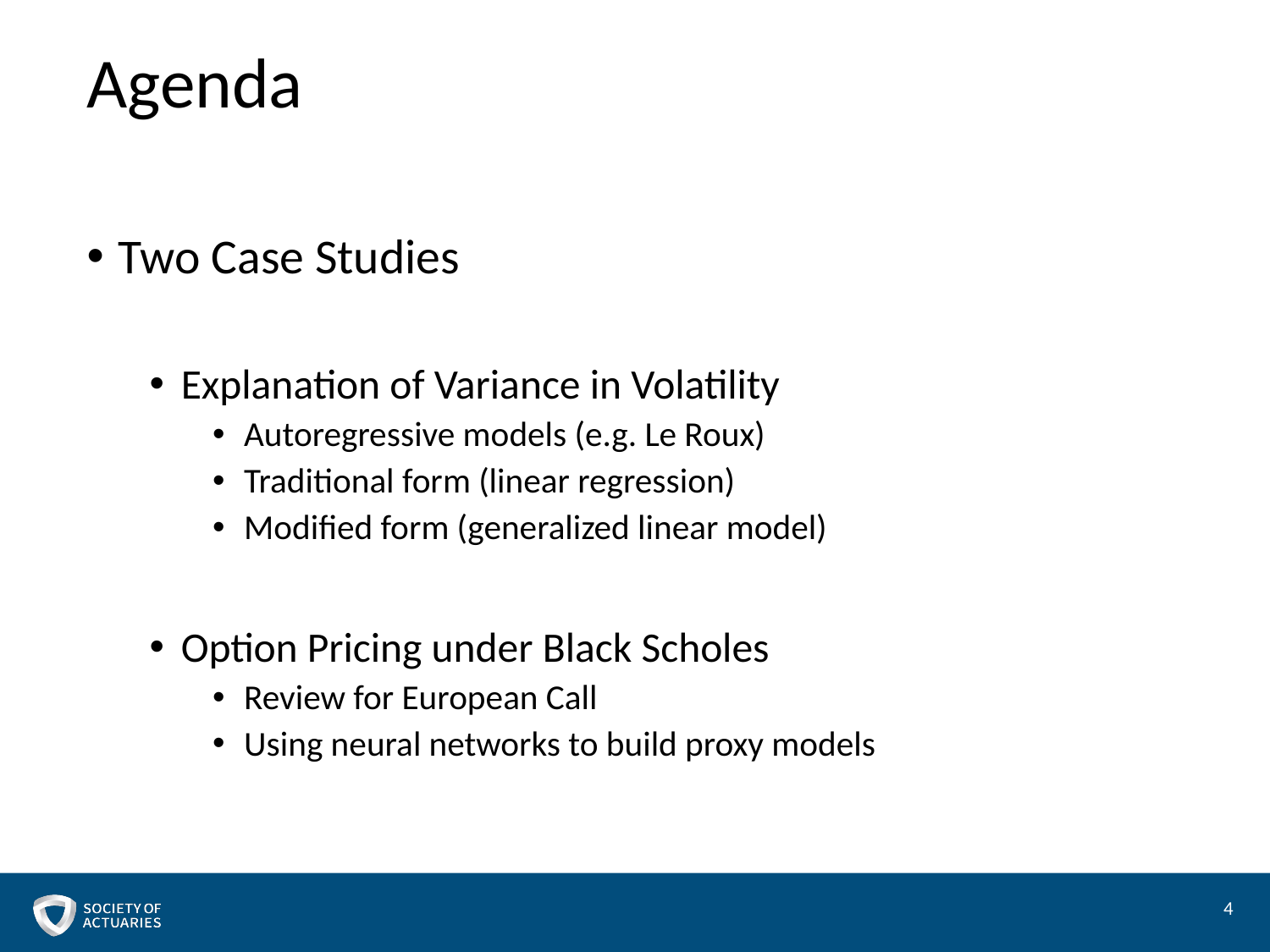

# Agenda
Two Case Studies

Explanation of Variance in Volatility
Autoregressive models (e.g. Le Roux)
Traditional form (linear regression)
Modified form (generalized linear model)

Option Pricing under Black Scholes
Review for European Call
Using neural networks to build proxy models
4